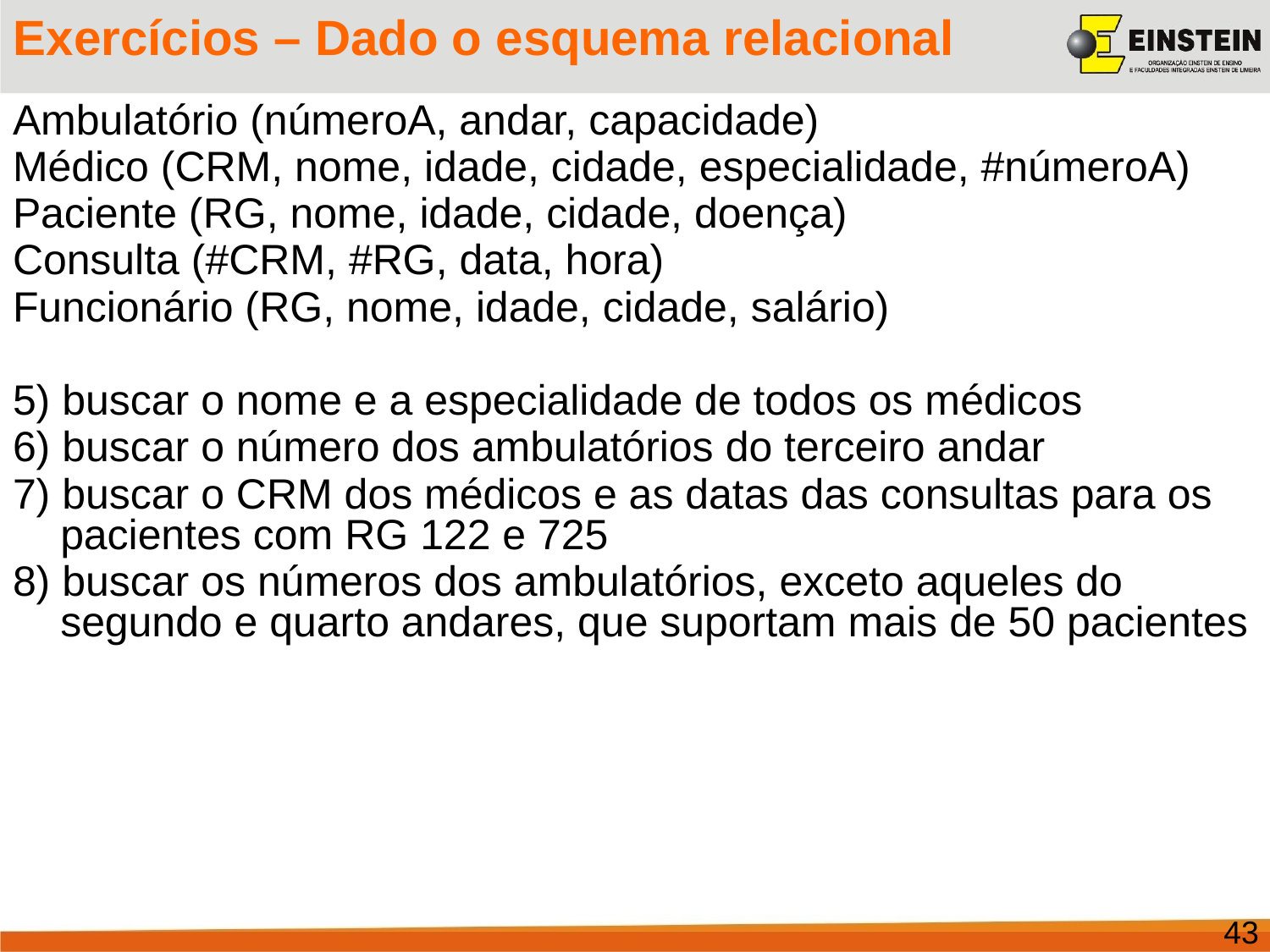

# Exercícios – Dado o esquema relacional
Ambulatório (númeroA, andar, capacidade)
Médico (CRM, nome, idade, cidade, especialidade, #númeroA)
Paciente (RG, nome, idade, cidade, doença)
Consulta (#CRM, #RG, data, hora)
Funcionário (RG, nome, idade, cidade, salário)

5) buscar o nome e a especialidade de todos os médicos
6) buscar o número dos ambulatórios do terceiro andar
7) buscar o CRM dos médicos e as datas das consultas para os pacientes com RG 122 e 725
8) buscar os números dos ambulatórios, exceto aqueles do segundo e quarto andares, que suportam mais de 50 pacientes

43